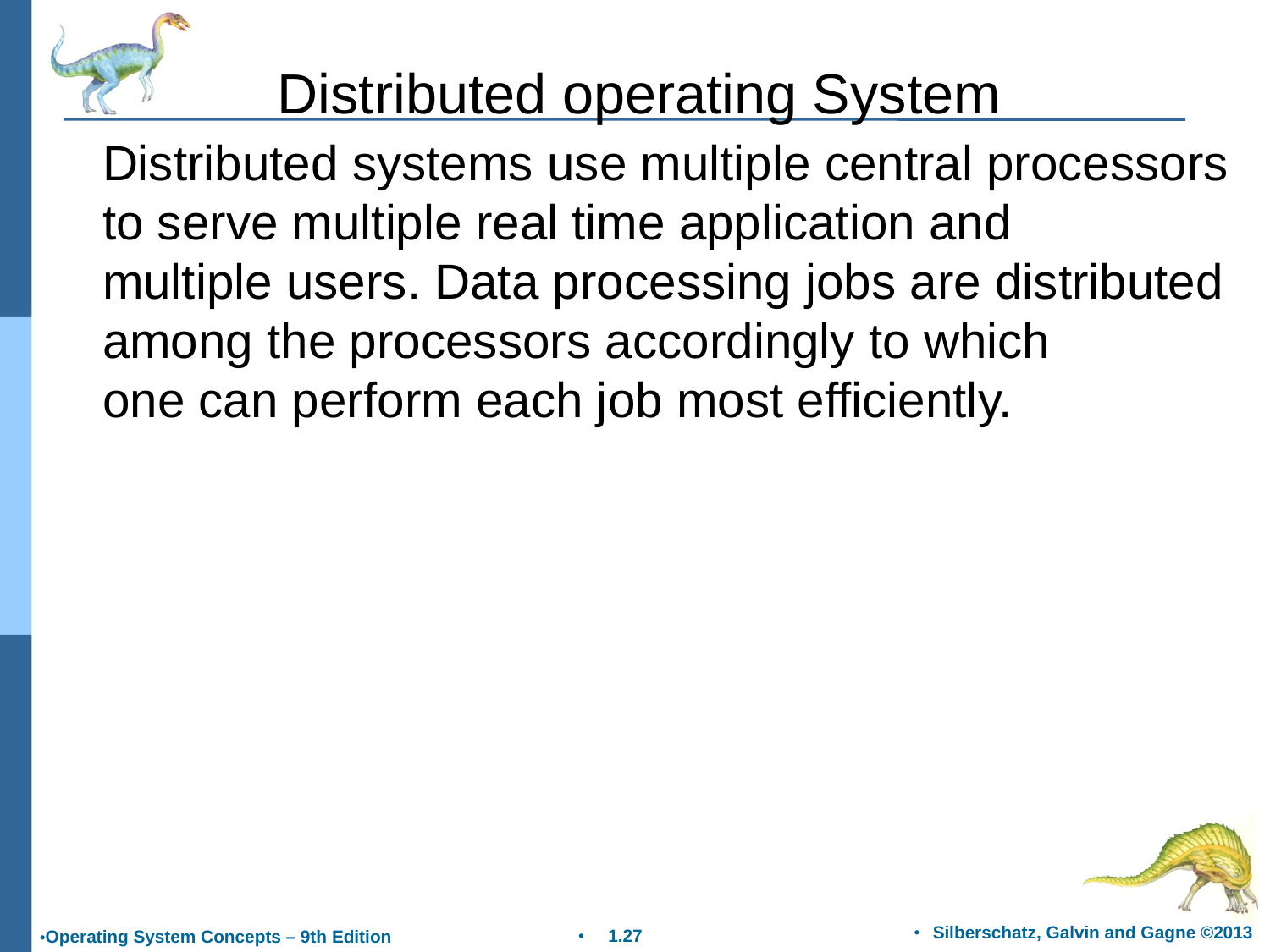

Distributed operating System
Distributed systems use multiple central processors
to serve multiple real time application and
multiple users. Data processing jobs are distributed
among the processors accordingly to which
one can perform each job most efficiently.